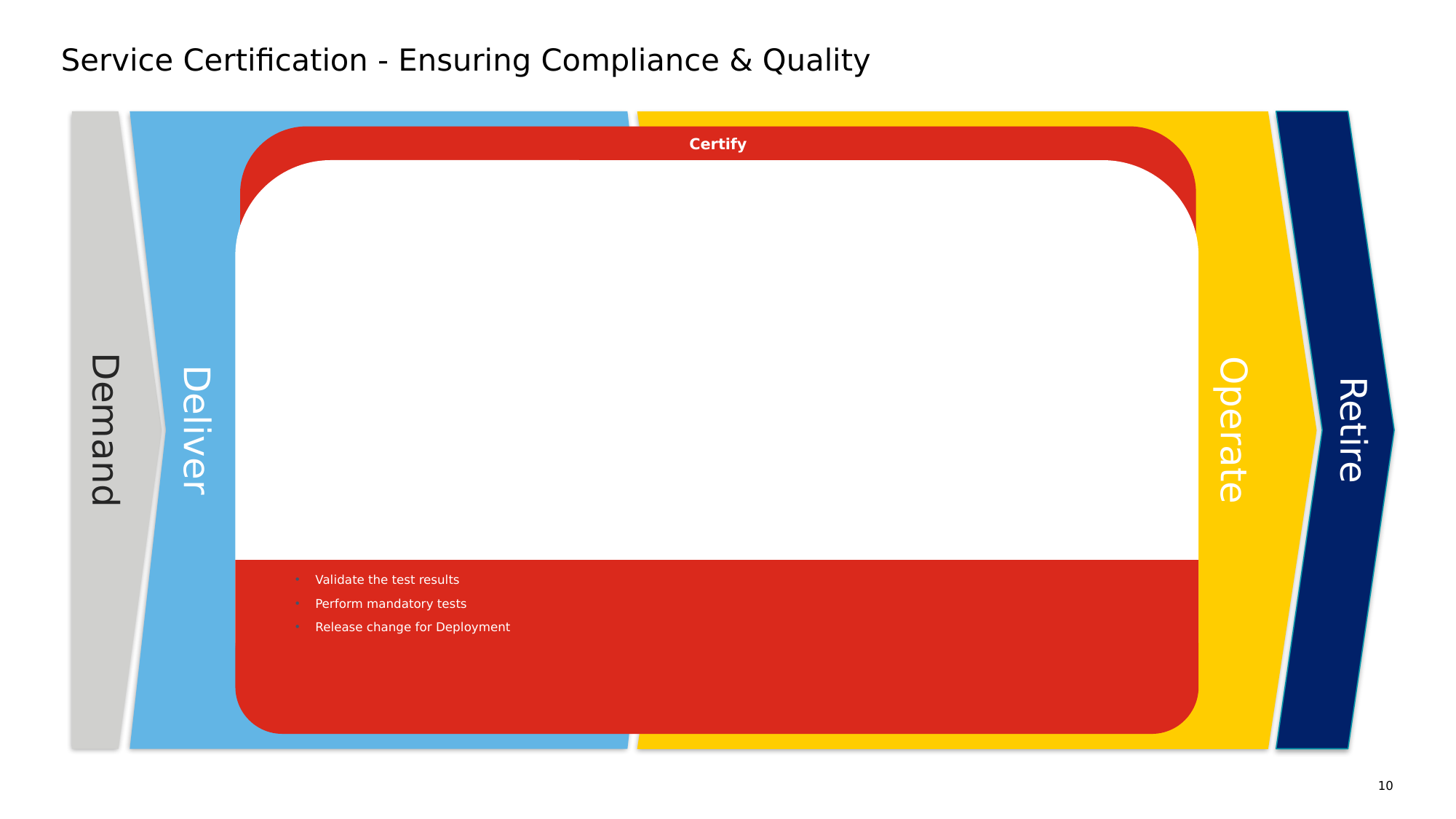

# Service Certification - Ensuring Compliance & Quality
Demand
Deliver
Retire
Operate

Certify

Validate the test results
Perform mandatory tests
Release change for Deployment

10